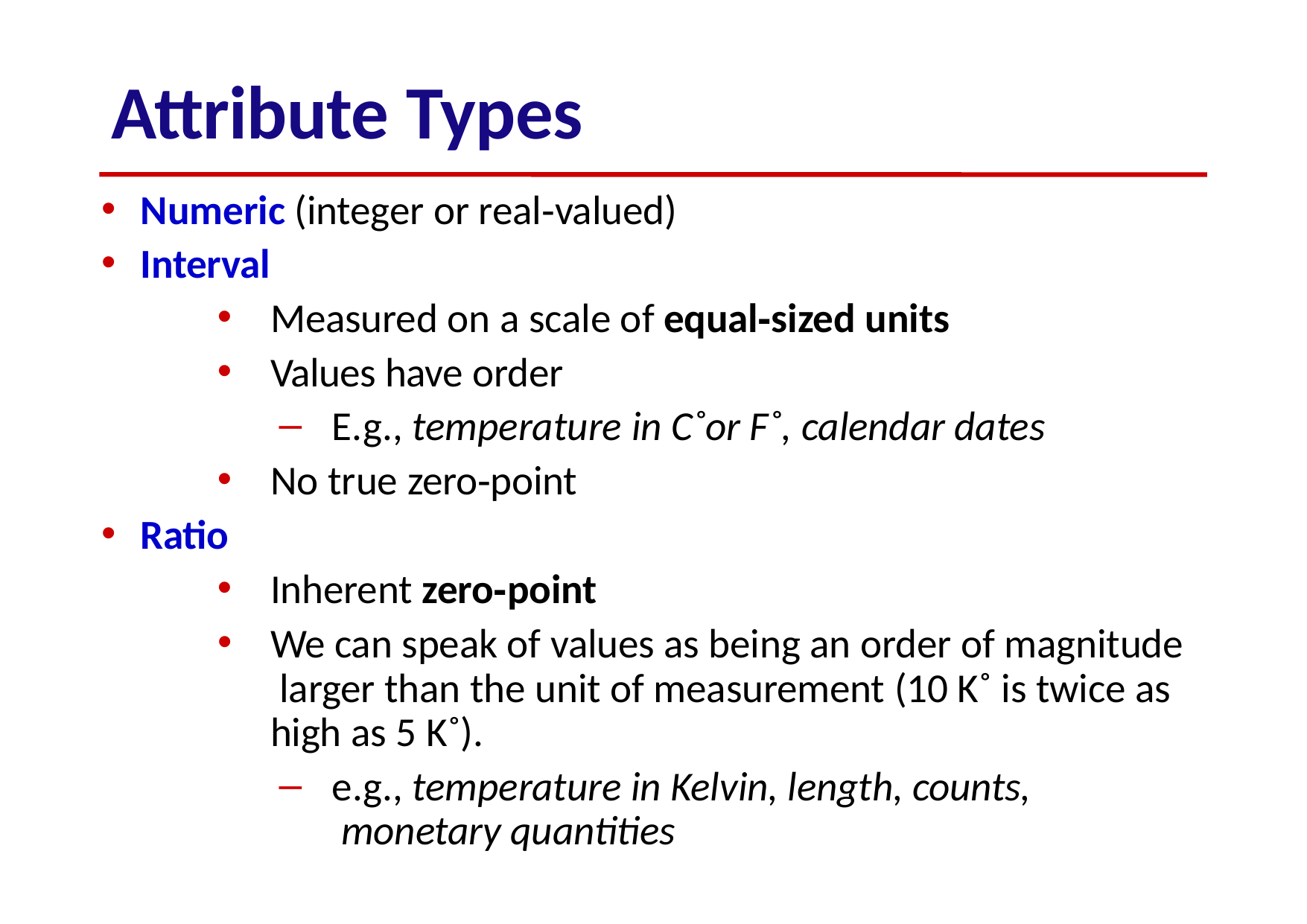

# Attribute Types
Numeric (integer or real‐valued)
Interval
Measured on a scale of equal‐sized units
Values have order
E.g., temperature in C˚or F˚, calendar dates
No true zero‐point
Ratio
Inherent zero‐point
We can speak of values as being an order of magnitude  larger than the unit of measurement (10 K˚ is twice as  high as 5 K˚).
e.g., temperature in Kelvin, length, counts,  monetary quantities